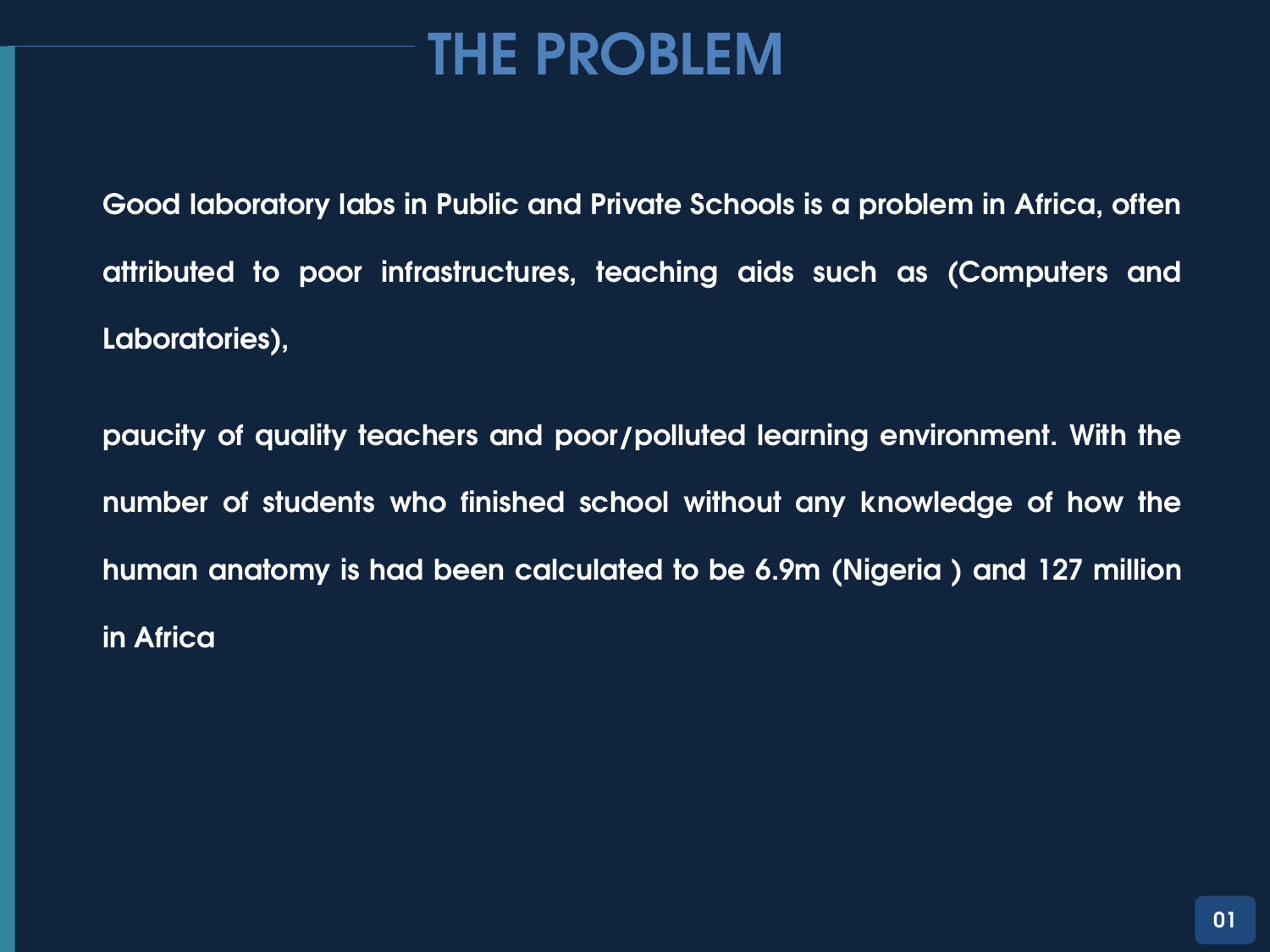

# THE PROBLEM

Good laboratory labs in Public and Private Schools is a problem in Africa, often attributed to poor infrastructures, teaching aids such as (Computers and Laboratories),
paucity of quality teachers and poor/polluted learning environment. With the number of students who finished school without any knowledge of how the human anatomy is had been calculated to be 6.9m (Nigeria ) and 127 million in Africa

01